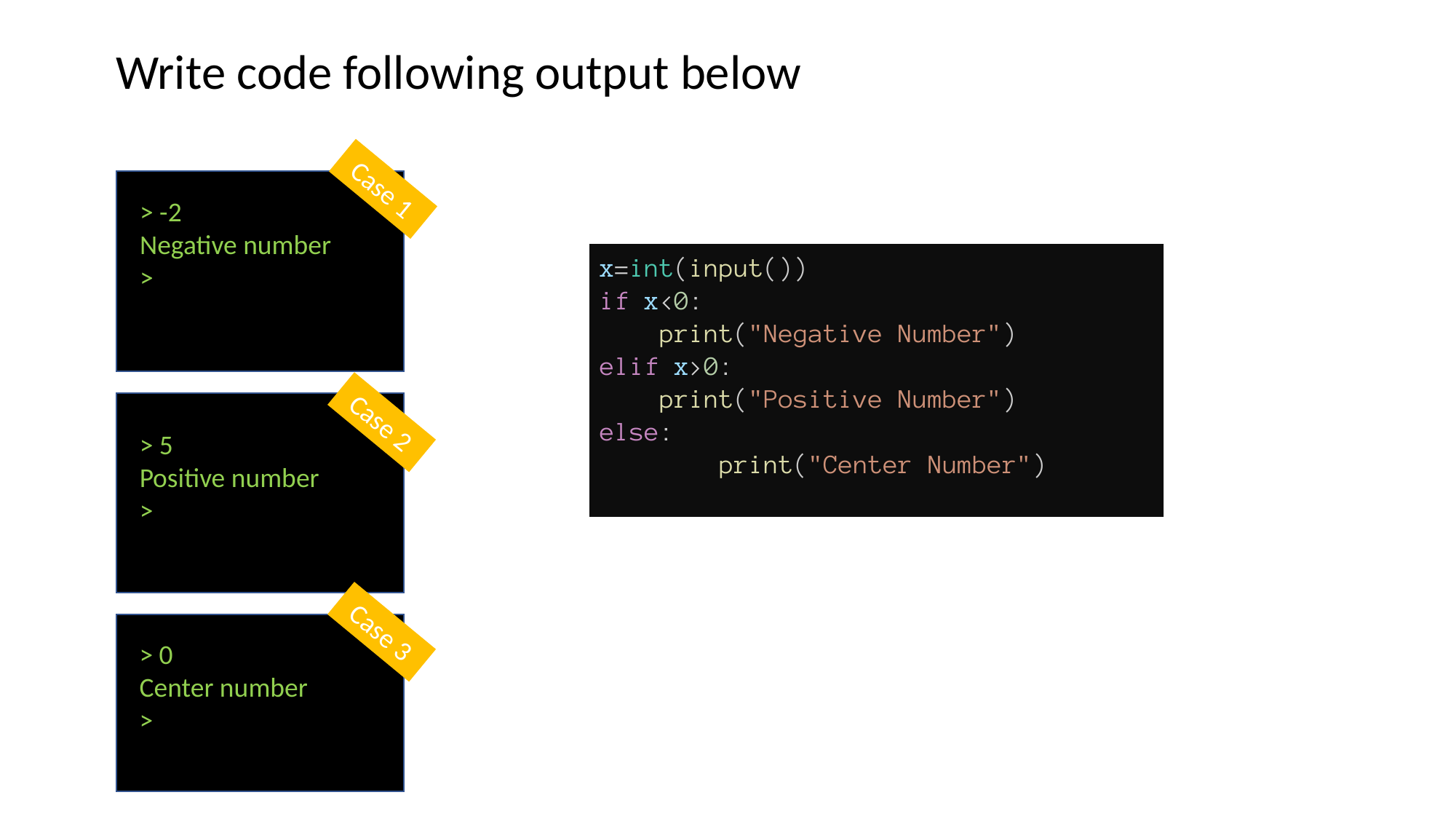

Write code following output below
Case 1

> -2
Negative number
>
x=int(input())
if x<0:
    print("Negative Number")
elif x>0:
    print("Positive Number")
else:
        print("Center Number")

Case 2
> 5
Positive number
>
Case 3

> 0
Center number
>